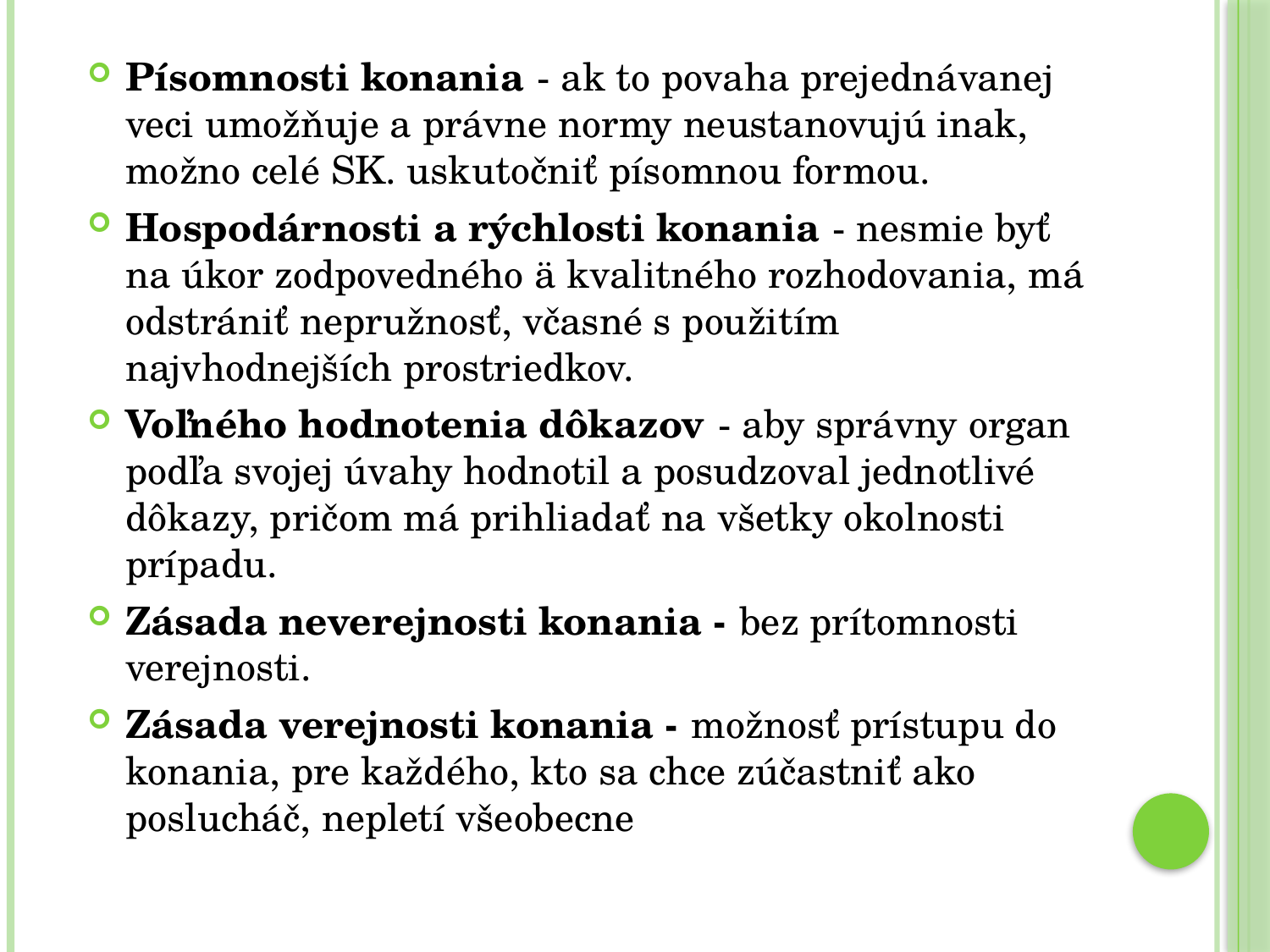

#
Písomnosti konania - ak to povaha prejednávanej veci umožňuje a právne normy neustanovujú inak, možno celé SK. uskutočniť písomnou formou.
Hospodárnosti a rýchlosti konania - nesmie byť na úkor zodpovedného ä kvalitného rozhodovania, má odstrániť nepružnosť, včasné s použitím najvhodnejších prostriedkov.
Voľného hodnotenia dôkazov - aby správny organ podľa svojej úvahy hodnotil a posudzoval jednotlivé dôkazy, pričom má prihliadať na všetky okolnosti prípadu.
Zásada neverejnosti konania - bez prítomnosti verejnosti.
Zásada verejnosti konania - možnosť prístupu do konania, pre každého, kto sa chce zúčastniť ako poslucháč, nepletí všeobecne